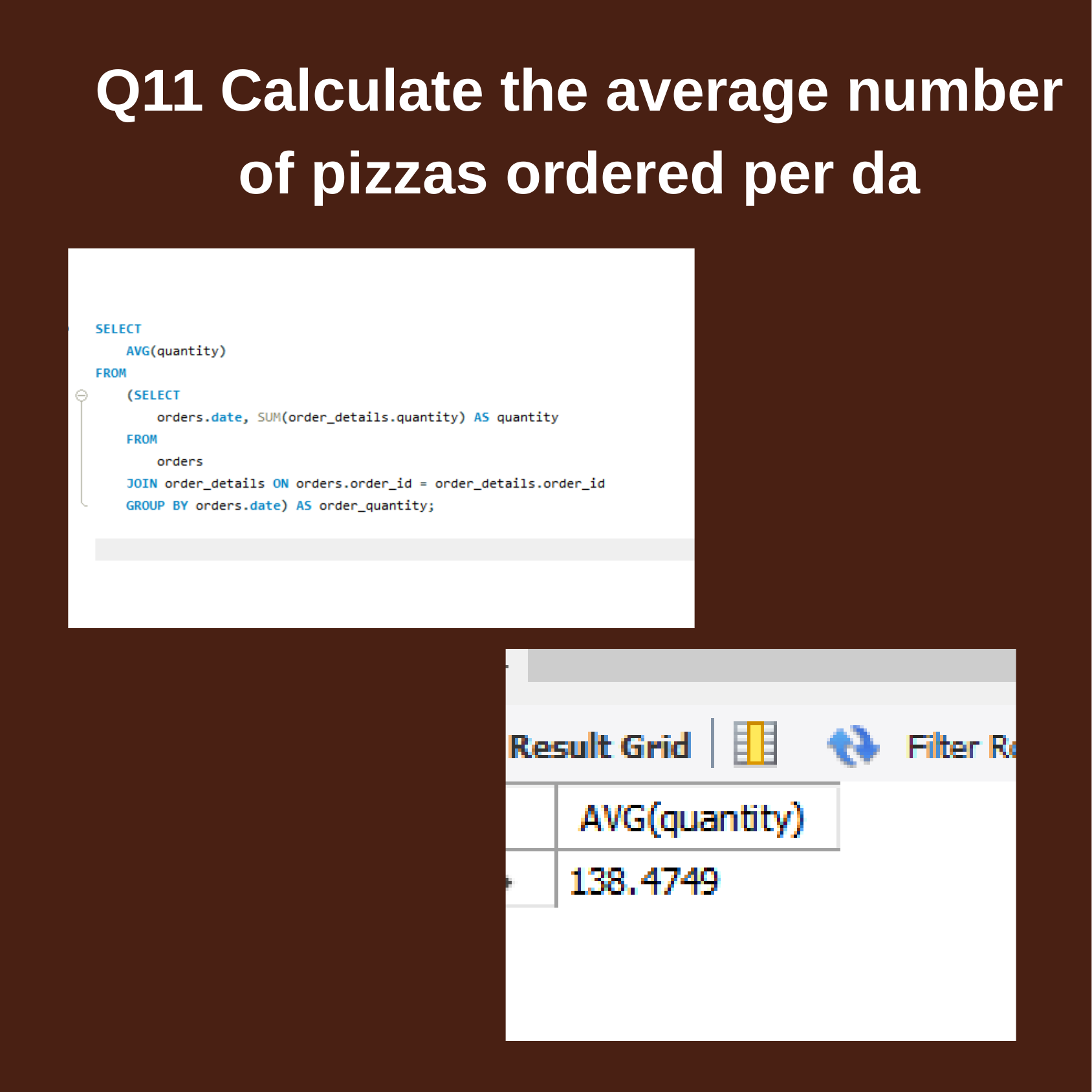

Q11 Calculate the average number of pizzas ordered per da